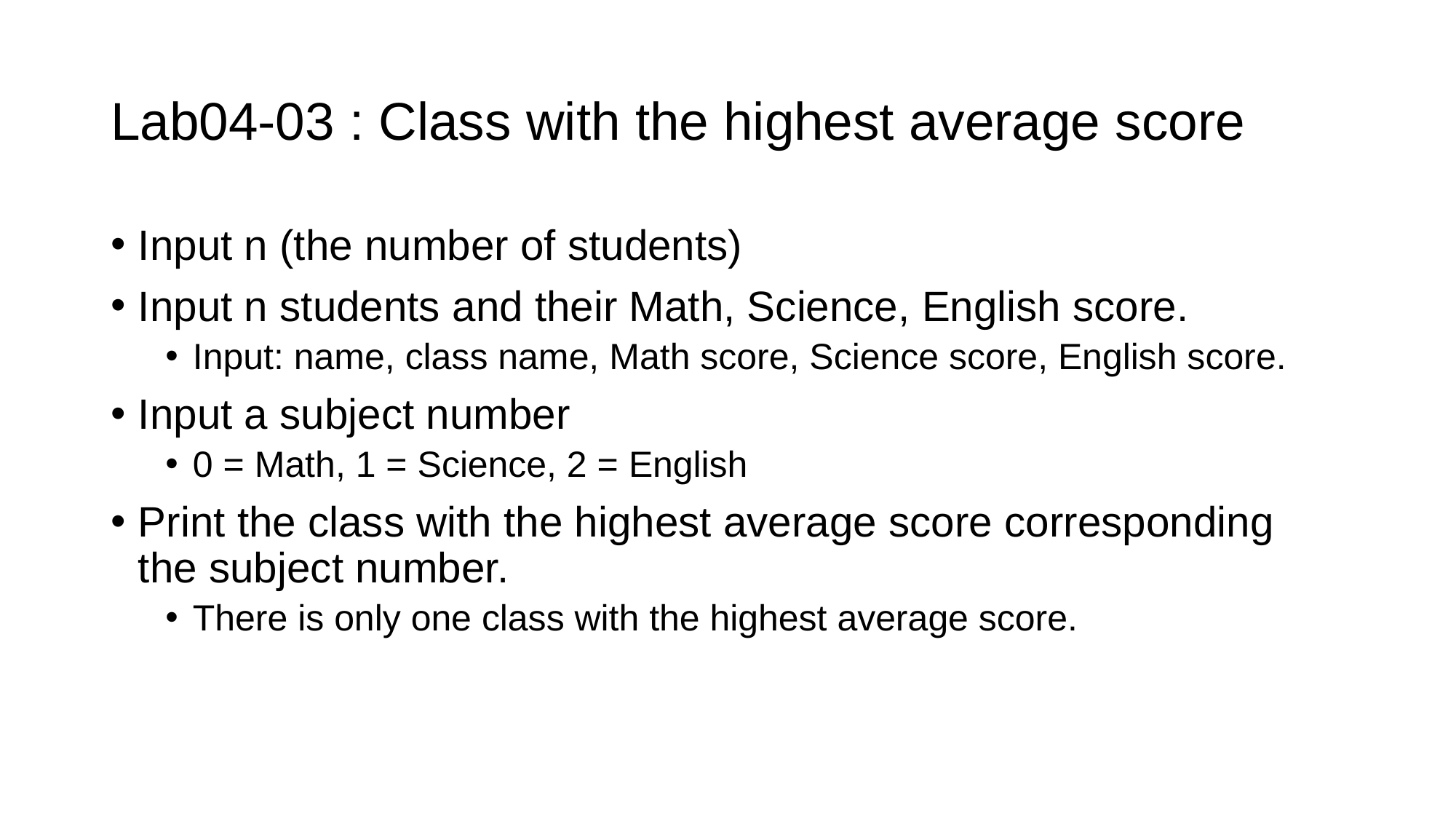

# Lab04-03 : Class with the highest average score
Input n (the number of students)
Input n students and their Math, Science, English score.
Input: name, class name, Math score, Science score, English score.
Input a subject number
0 = Math, 1 = Science, 2 = English
Print the class with the highest average score corresponding the subject number.
There is only one class with the highest average score.